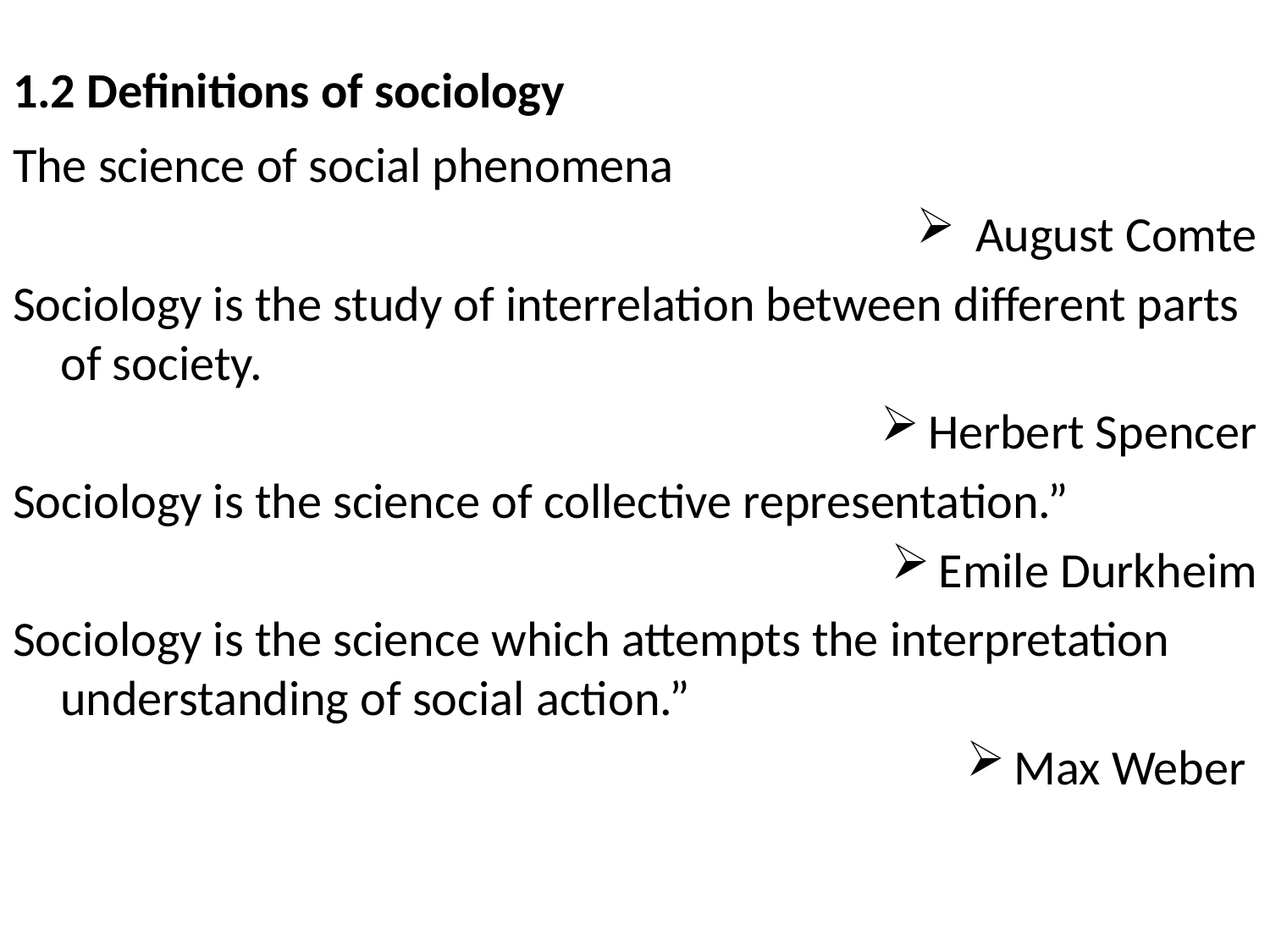

# 1.2 Definitions of sociology
The science of social phenomena
 August Comte
Sociology is the study of interrelation between different parts of society.
Herbert Spencer
Sociology is the science of collective representation.”
Emile Durkheim
Sociology is the science which attempts the interpretation understanding of social action.”
Max Weber